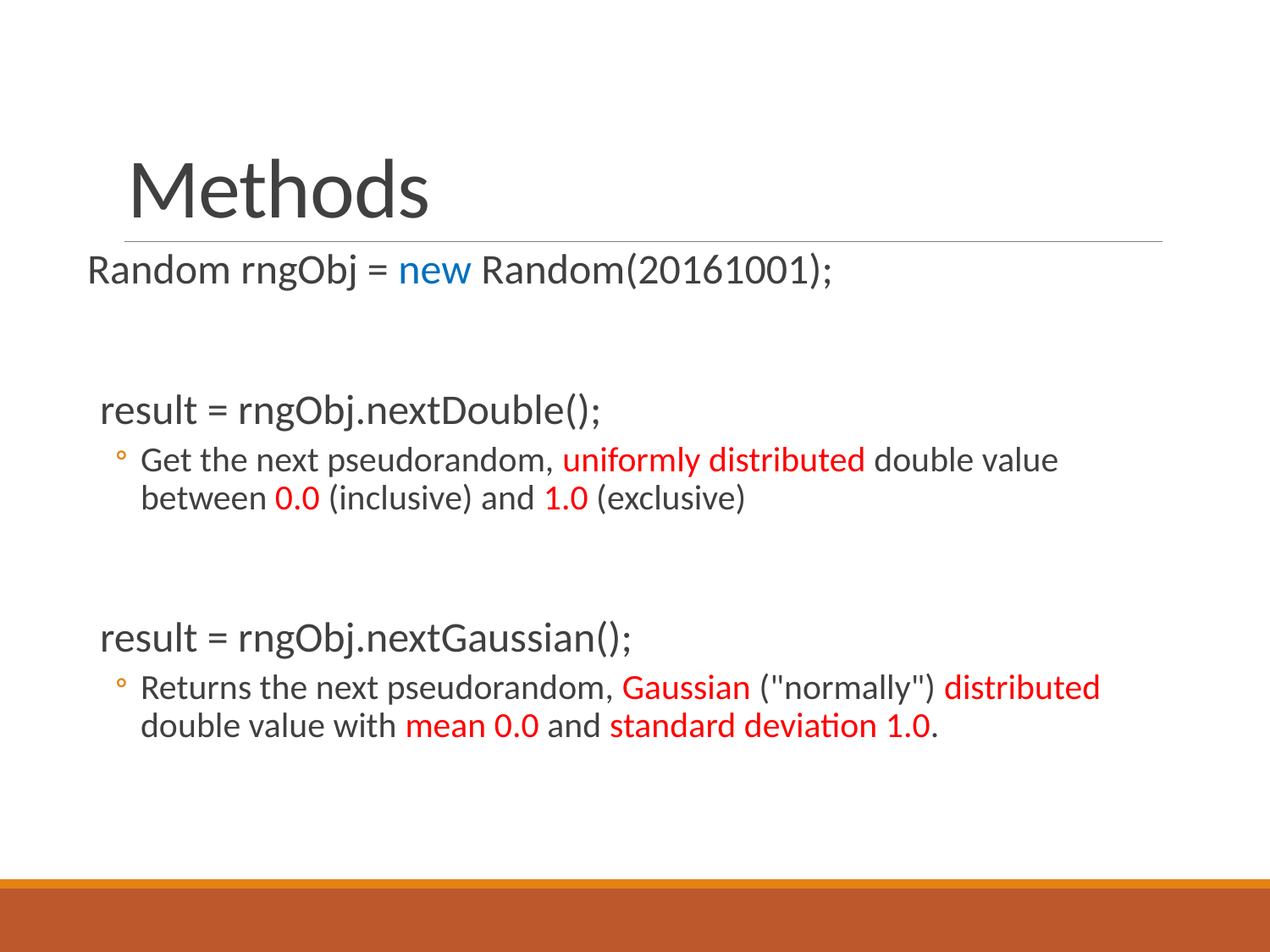

# Methods
Random rngObj = new Random(20161001);

result = rngObj.nextDouble();
Get the next pseudorandom, uniformly distributed double value between 0.0 (inclusive) and 1.0 (exclusive)

result = rngObj.nextGaussian();
Returns the next pseudorandom, Gaussian ("normally") distributed double value with mean 0.0 and standard deviation 1.0.